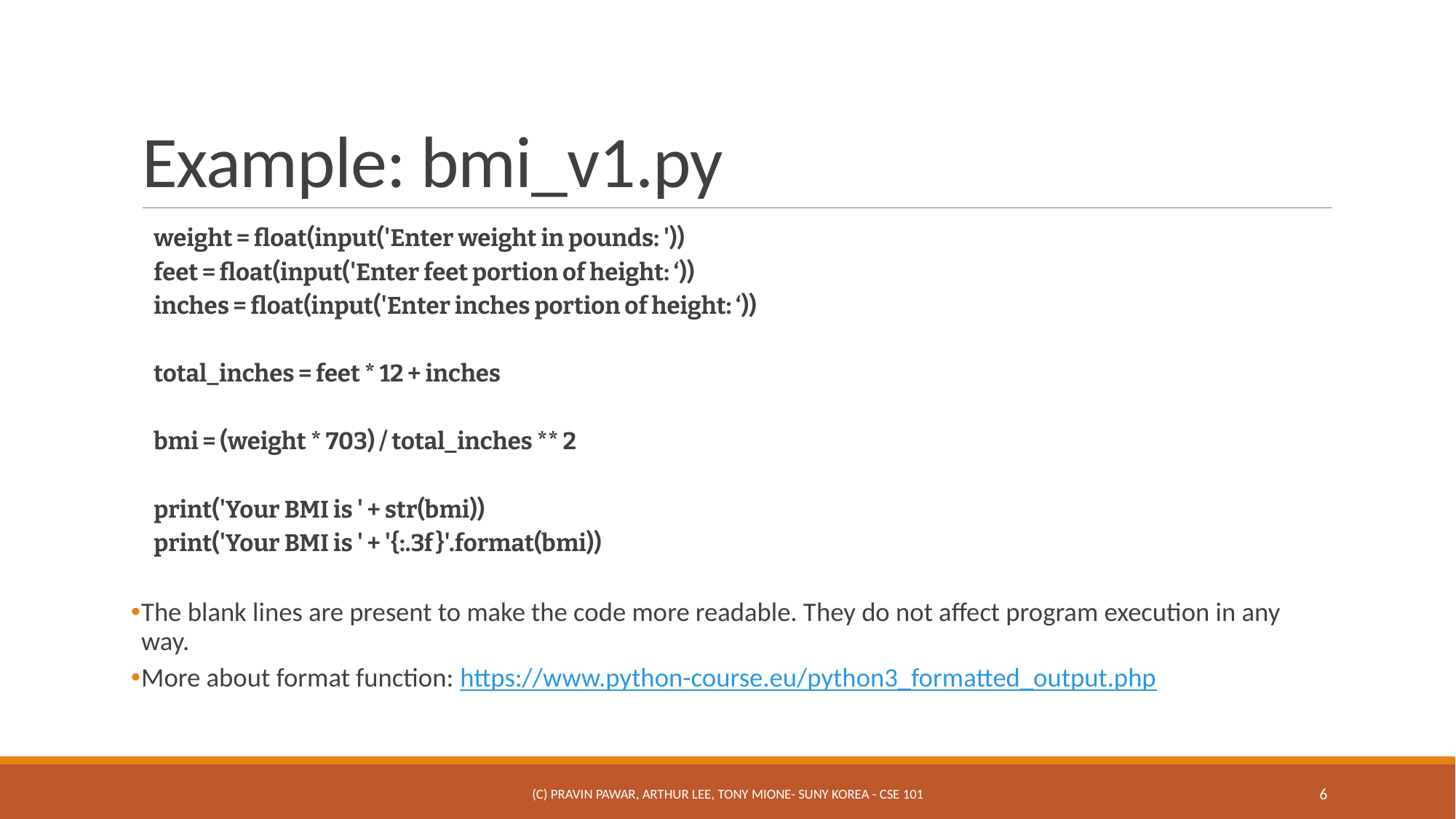

# Example: bmi_v1.py
weight = float(input('Enter weight in pounds: '))
feet = float(input('Enter feet portion of height: ‘))
inches = float(input('Enter inches portion of height: ‘))

total_inches = feet * 12 + inches

bmi = (weight * 703) / total_inches ** 2

print('Your BMI is ' + str(bmi))
print('Your BMI is ' + '{:.3f}'.format(bmi))

The blank lines are present to make the code more readable. They do not affect program execution in any way.
More about format function: https://www.python-course.eu/python3_formatted_output.php
(c) Pravin Pawar, Arthur Lee, Tony Mione- SUNY Korea - CSE 101
6